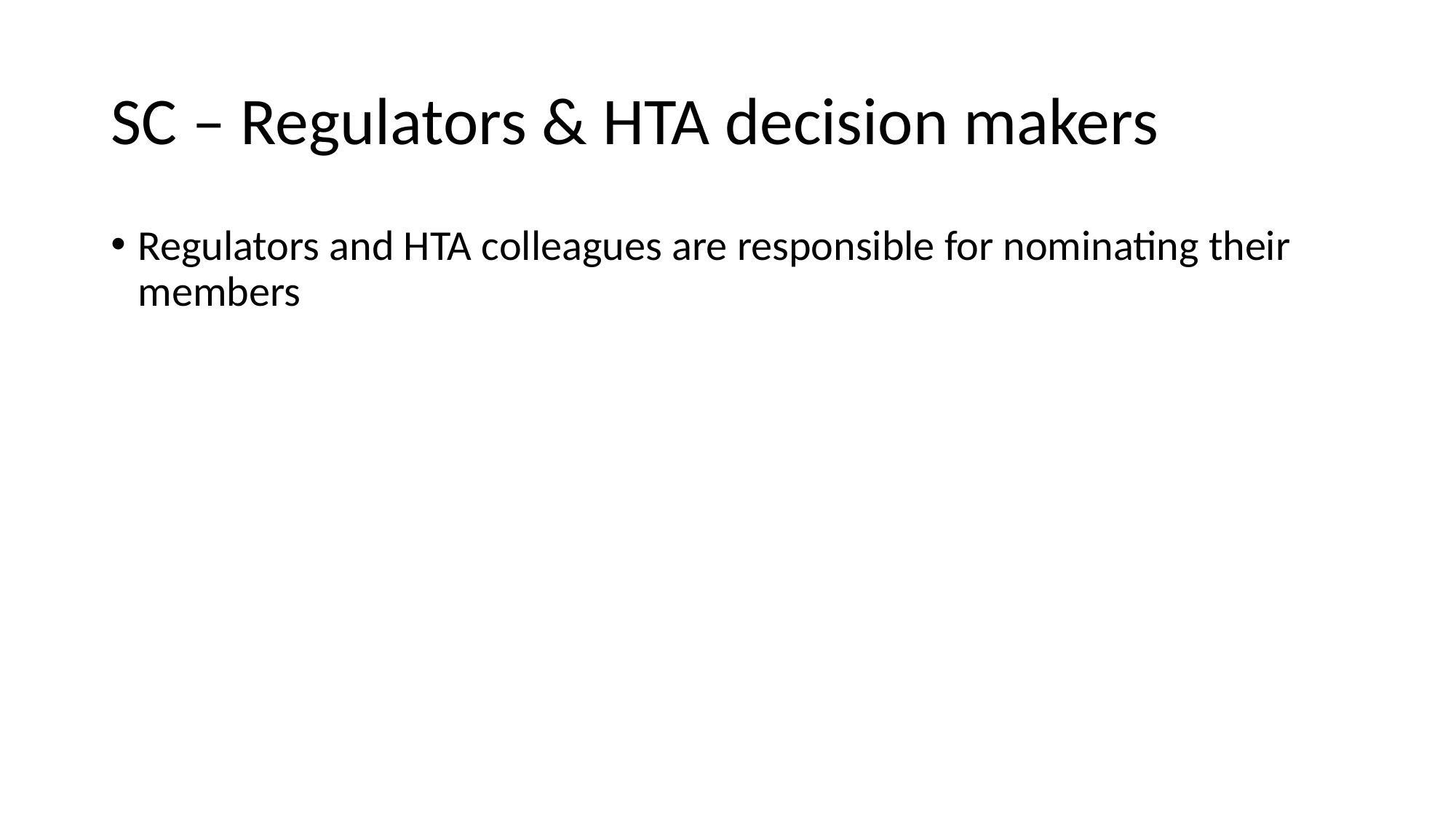

# SC – Regulators & HTA decision makers
Regulators and HTA colleagues are responsible for nominating their members